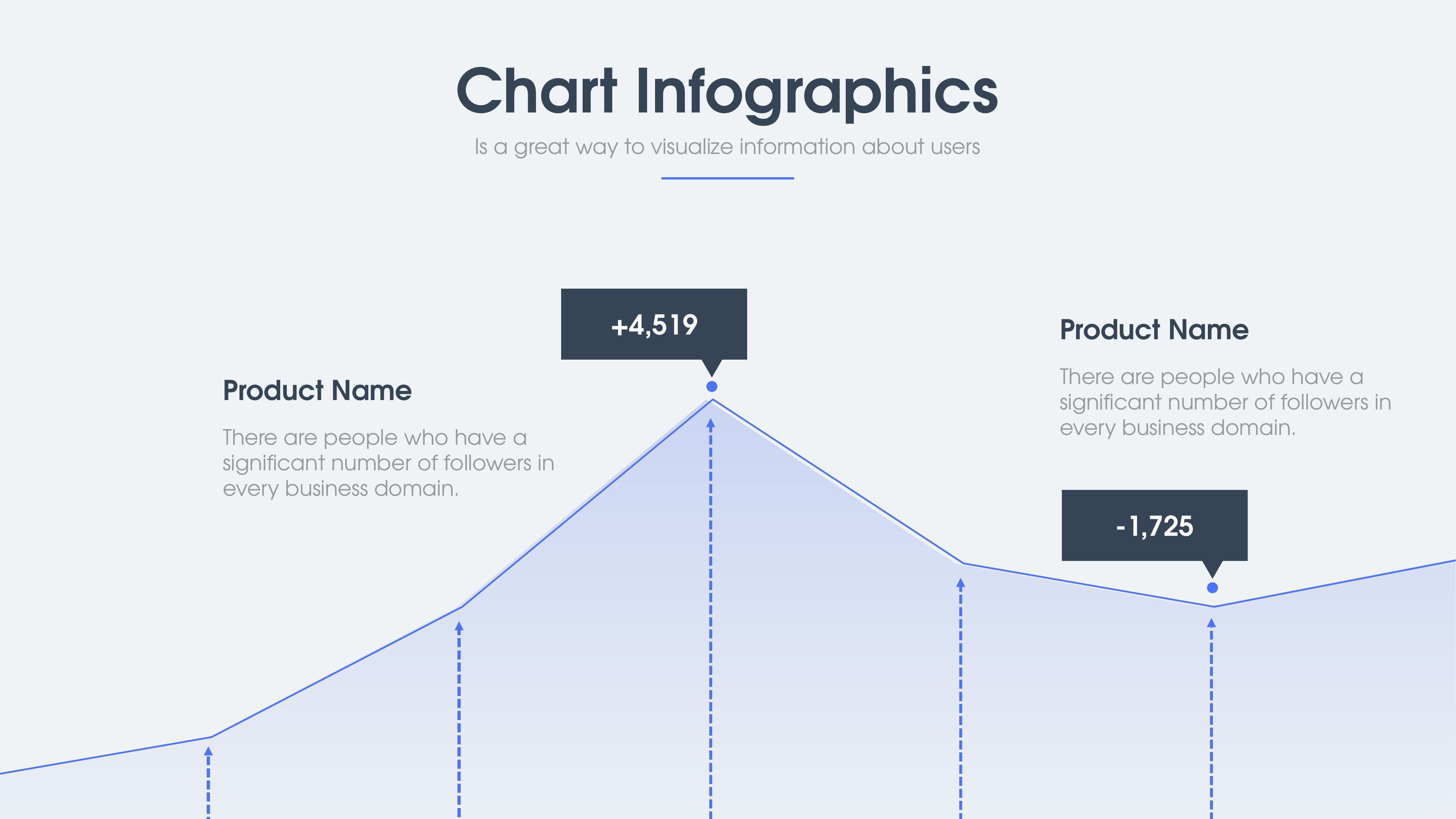

Chart Infographics
Is a great way to visualize information about users

### Chart

| Category | Region 1 |
|---|---|
| April | 17.0 |
| May | 26.0 |
| June | 53.0 |
| July | 96.0 |
| August | 62.0 |
| September | 53.0 |
| October | 63.0 |

### Chart

| Category | Region 1 |
|---|---|
| April | 17.0 |
| May | 26.0 |
| June | 53.0 |
| July | 96.0 |
| August | 62.0 |
| September | 53.0 |
| October | 63.0 |

+4,519
Product Name
There are people who have a significant number of followers in every business domain.
Product Name
There are people who have a significant number of followers in every business domain.

-1,725